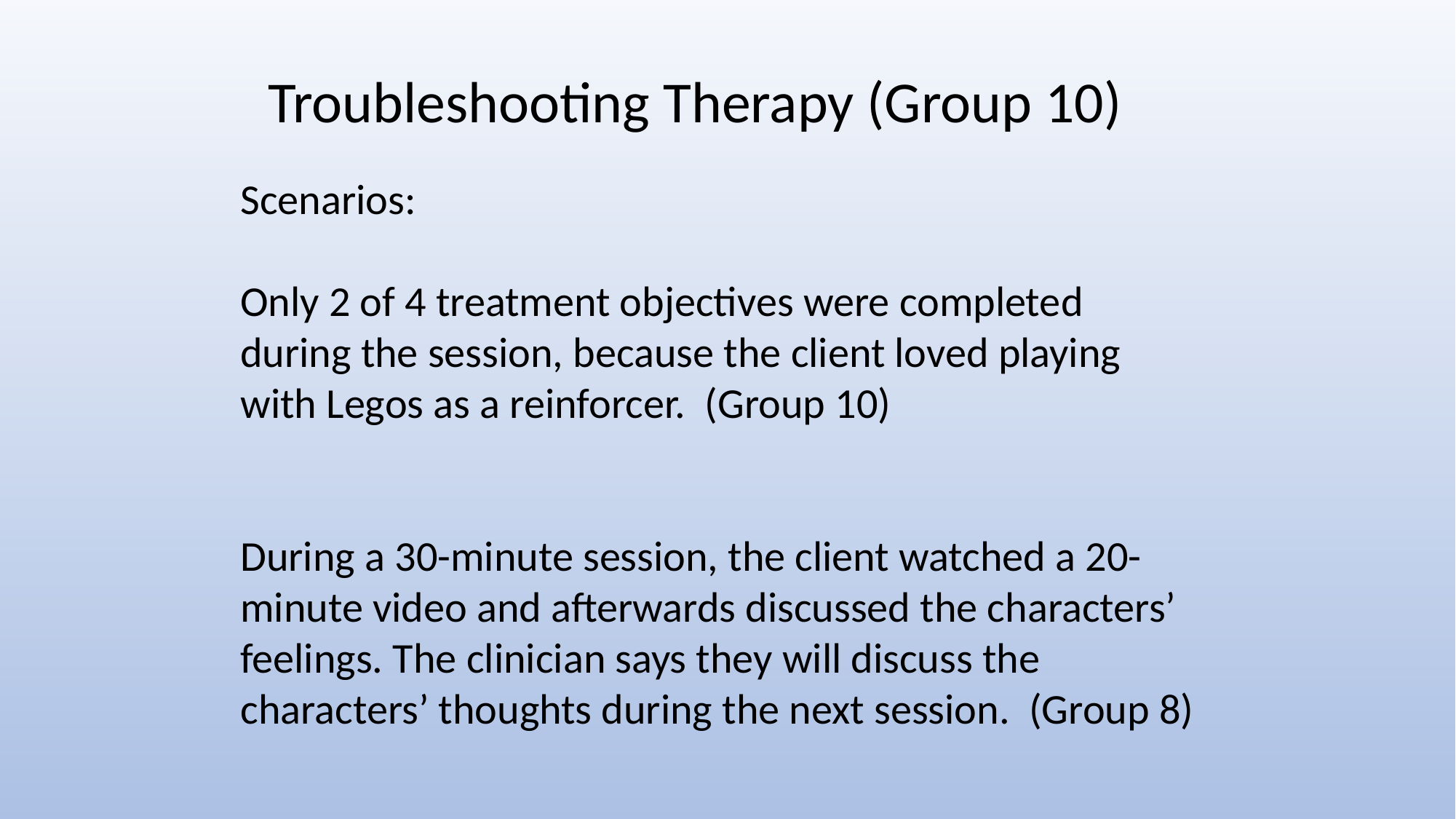

# Troubleshooting Therapy (Group 10)
Scenarios:

Only 2 of 4 treatment objectives were completed during the session, because the client loved playing with Legos as a reinforcer.  (Group 10)

During a 30-minute session, the client watched a 20-minute video and afterwards discussed the characters’ feelings. The clinician says they will discuss the characters’ thoughts during the next session.  (Group 8)